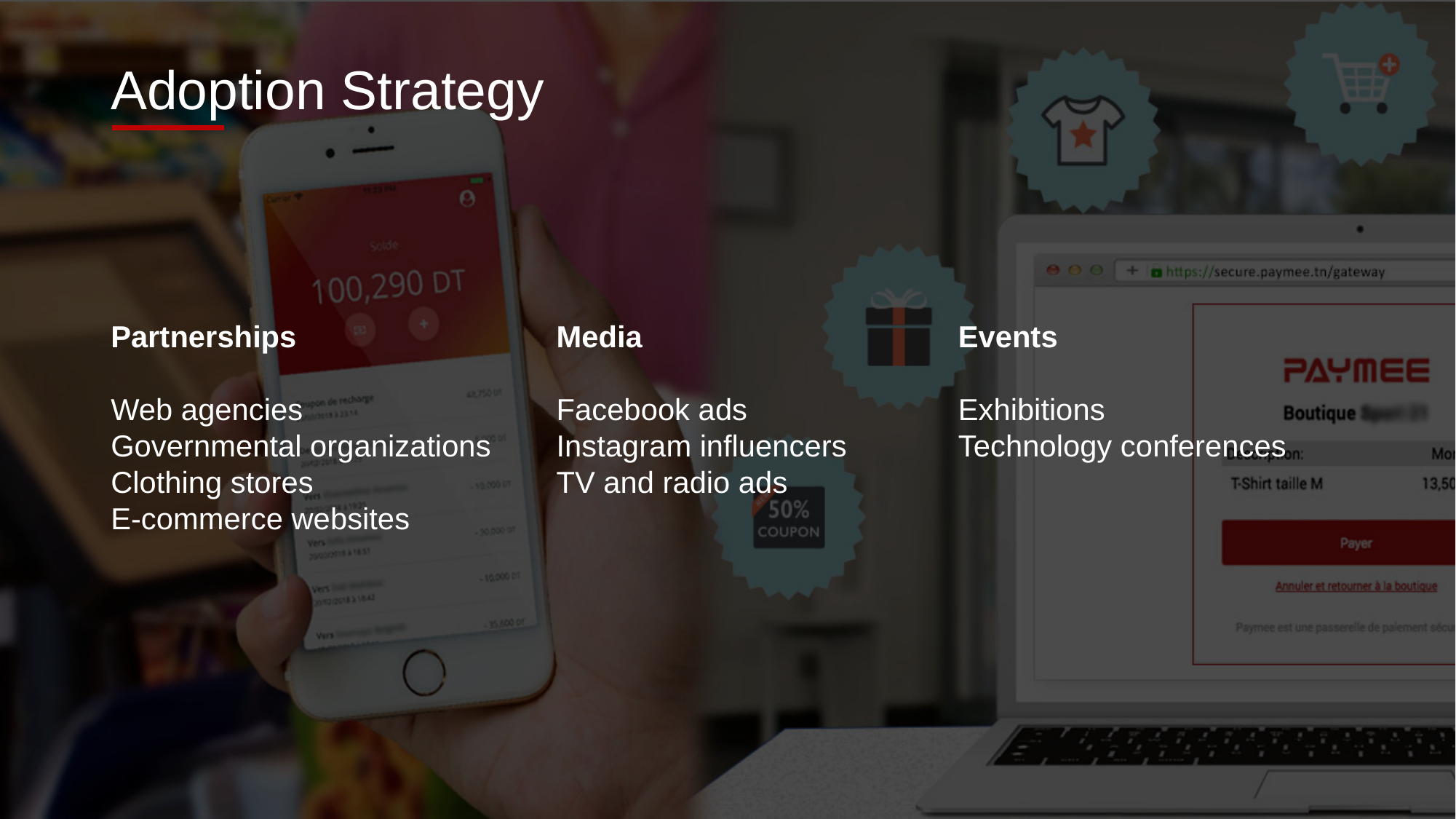

Adoption Strategy
Partnerships

Web agencies
Governmental organizations
Clothing stores
E-commerce websites
Media

Facebook ads
Instagram influencers
TV and radio ads
Events

Exhibitions
Technology conferences